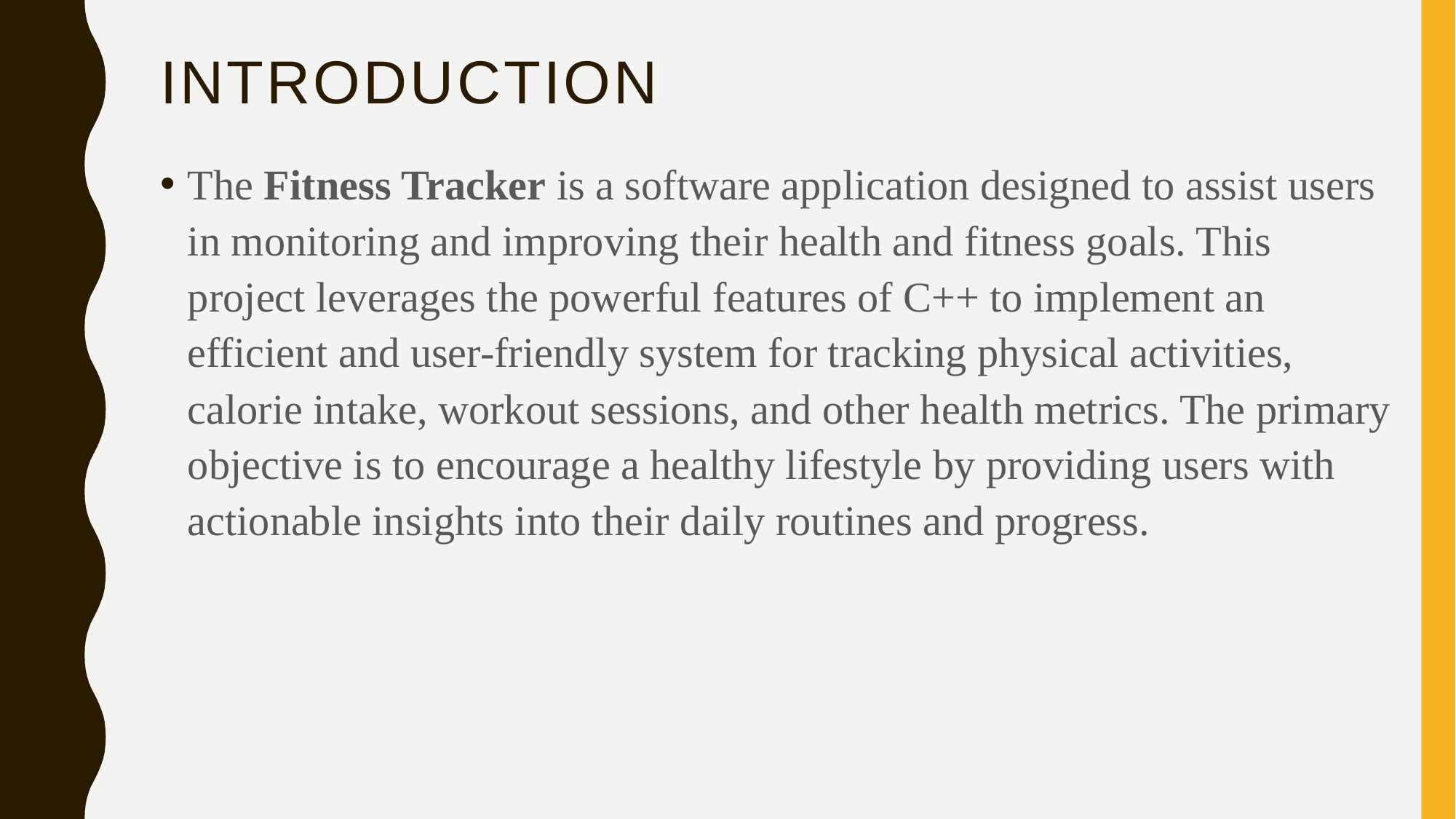

# introduction
The Fitness Tracker is a software application designed to assist users in monitoring and improving their health and fitness goals. This project leverages the powerful features of C++ to implement an efficient and user-friendly system for tracking physical activities, calorie intake, workout sessions, and other health metrics. The primary objective is to encourage a healthy lifestyle by providing users with actionable insights into their daily routines and progress.